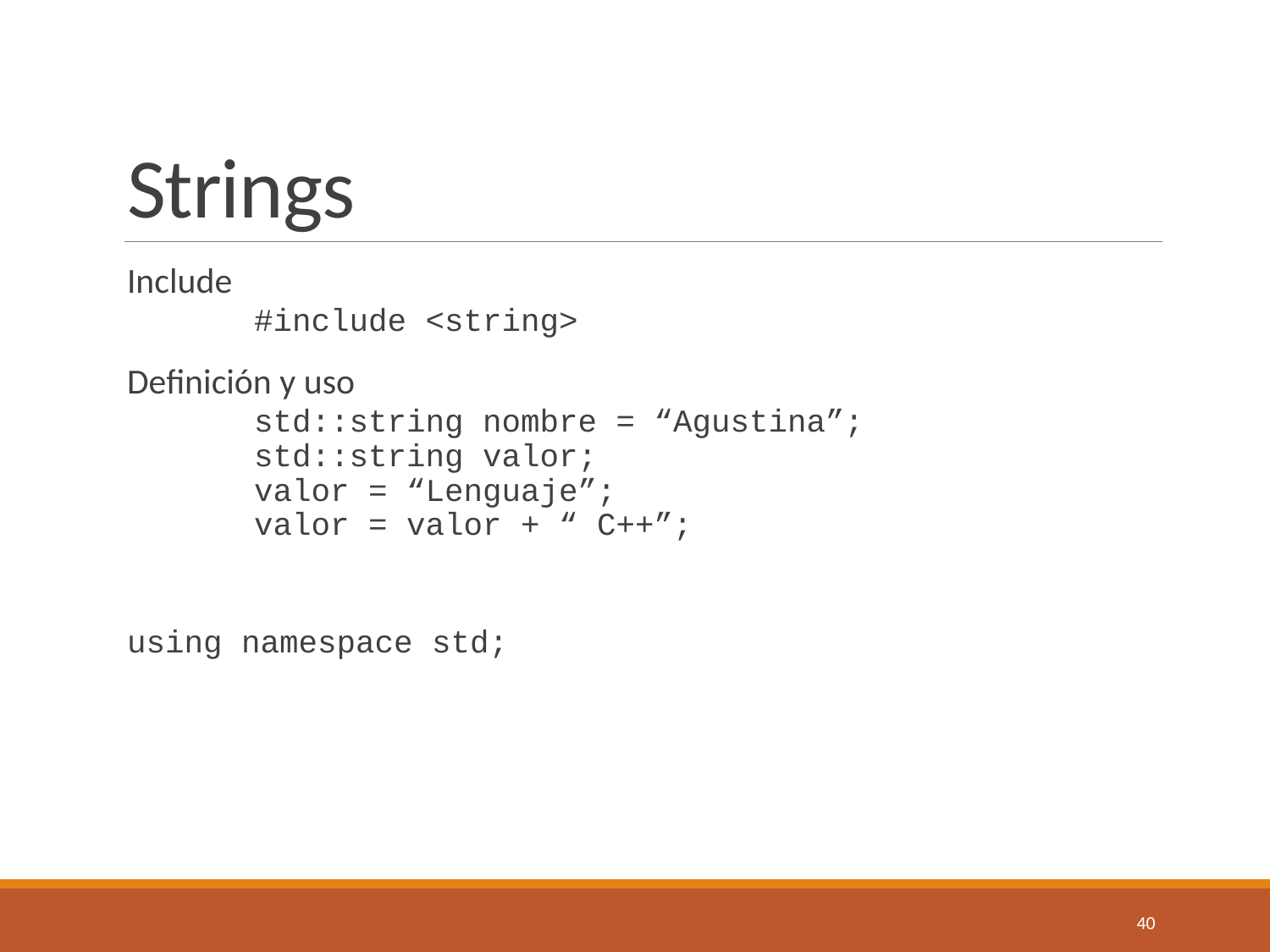

# Strings
Include
	#include <string>
Definición y uso
	std::string nombre = “Agustina”;
	std::string valor;
	valor = “Lenguaje”;
	valor = valor + “ C++”;

using namespace std;
40